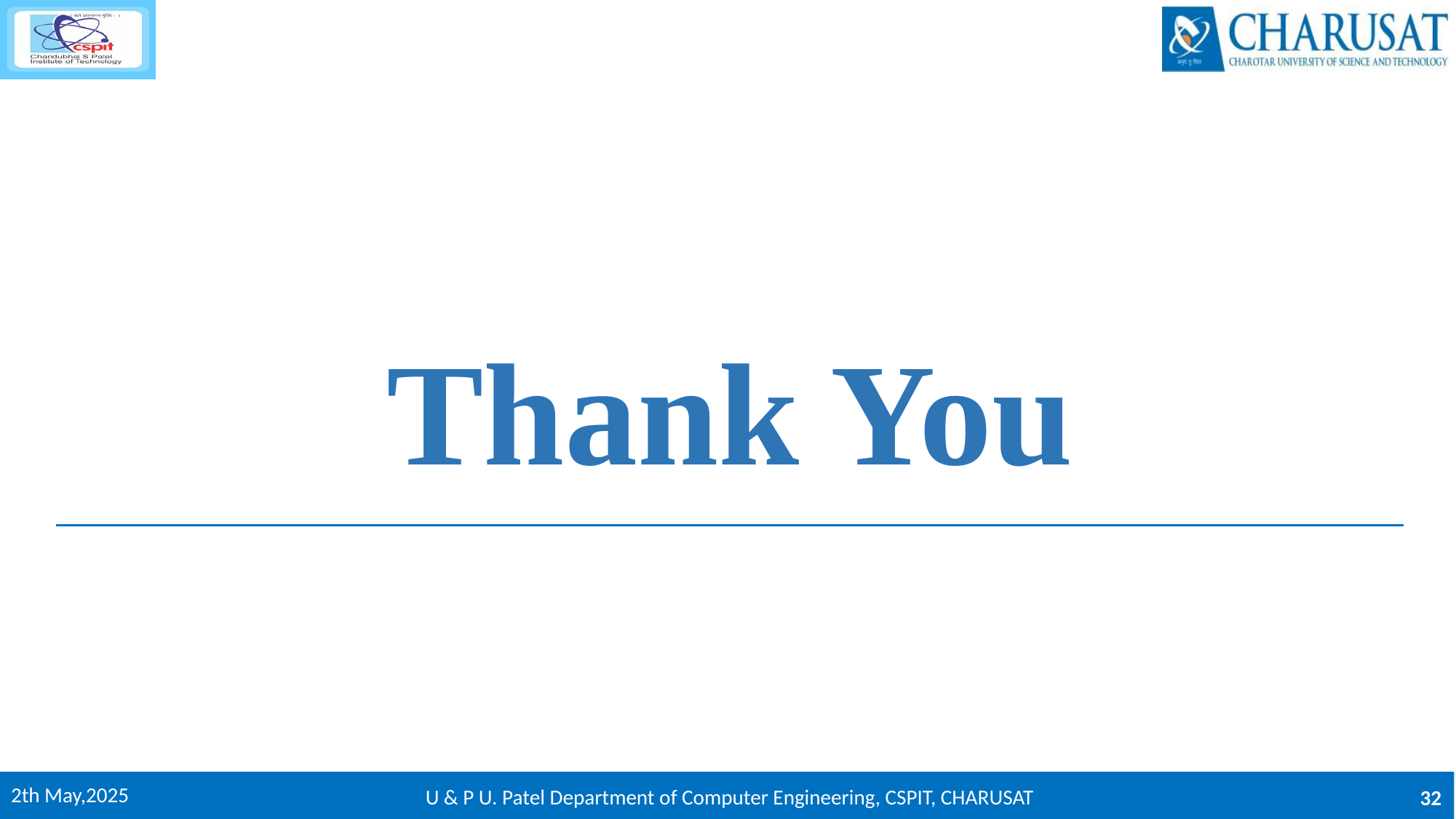

# Thank You

2th May,2025
U & P U. Patel Department of Computer Engineering, CSPIT, CHARUSAT
32